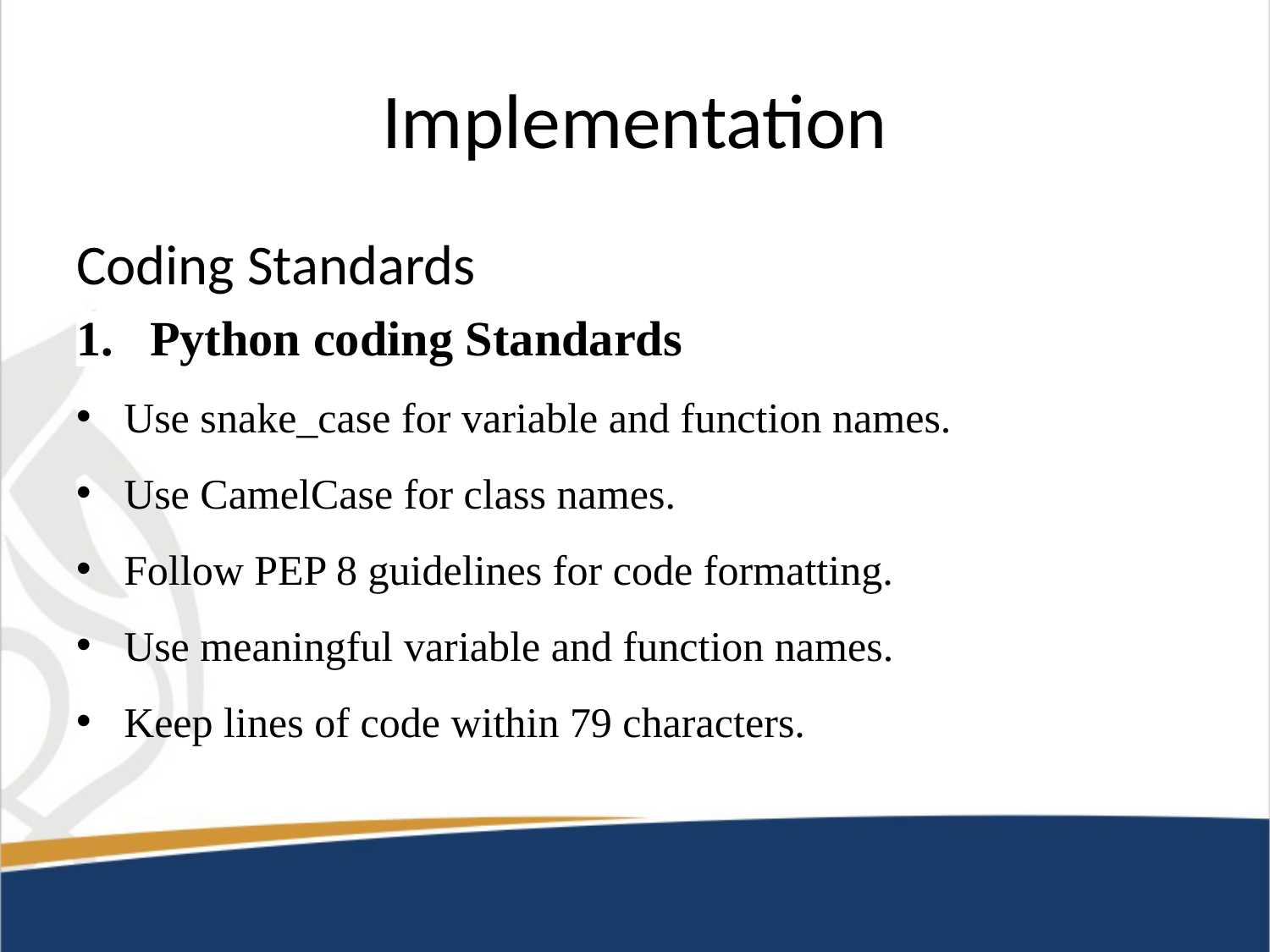

# Implementation
Coding Standards
1.   Python coding Standards
Use snake_case for variable and function names.
Use CamelCase for class names.
Follow PEP 8 guidelines for code formatting.
Use meaningful variable and function names.
Keep lines of code within 79 characters.